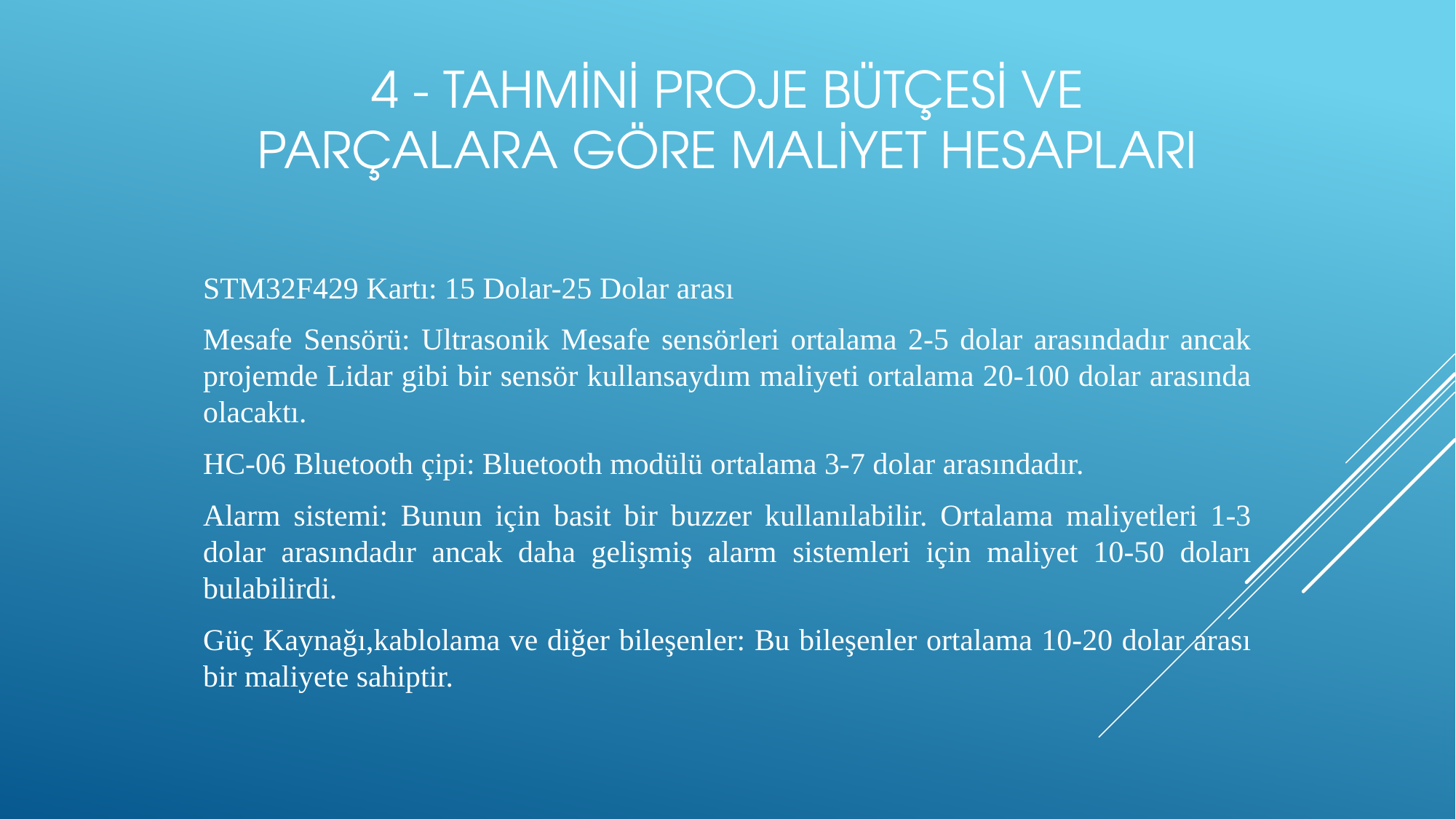

# 4 - Tahmini proje bütçesi ve parçalara göre maliyet hesapları
STM32F429 Kartı: 15 Dolar-25 Dolar arası
Mesafe Sensörü: Ultrasonik Mesafe sensörleri ortalama 2-5 dolar arasındadır ancak projemde Lidar gibi bir sensör kullansaydım maliyeti ortalama 20-100 dolar arasında olacaktı.
HC-06 Bluetooth çipi: Bluetooth modülü ortalama 3-7 dolar arasındadır.
Alarm sistemi: Bunun için basit bir buzzer kullanılabilir. Ortalama maliyetleri 1-3 dolar arasındadır ancak daha gelişmiş alarm sistemleri için maliyet 10-50 doları bulabilirdi.
Güç Kaynağı,kablolama ve diğer bileşenler: Bu bileşenler ortalama 10-20 dolar arası bir maliyete sahiptir.